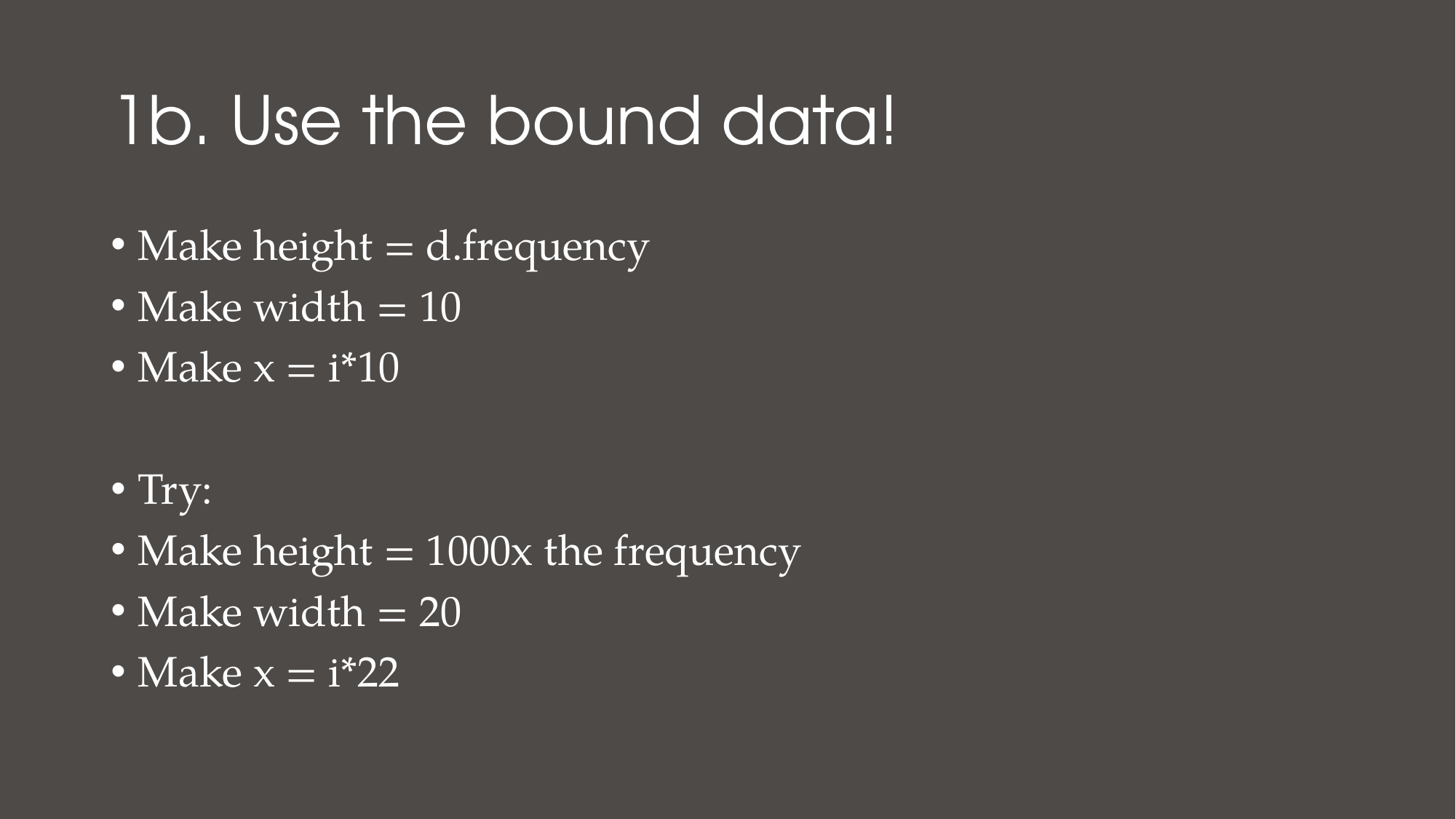

# 1b. Use the bound data!
Make height = d.frequency
Make width = 10
Make x = i*10

Try:
Make height = 1000x the frequency
Make width = 20
Make x = i*22